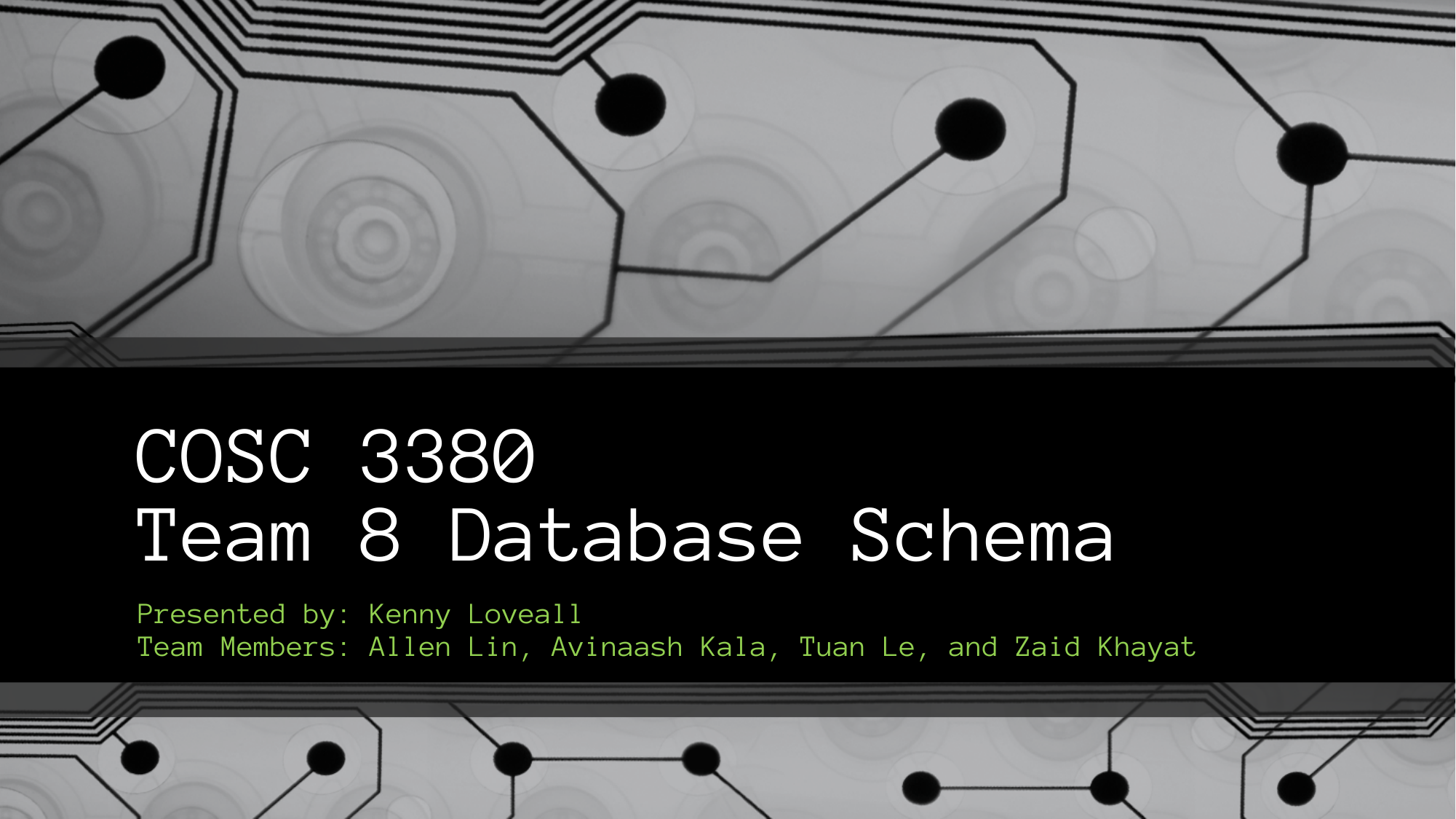

# COSC 3380 Team 8 Database Schema
Presented by: Kenny Loveall
Team Members: Allen Lin, Avinaash Kala, Tuan Le, and Zaid Khayat